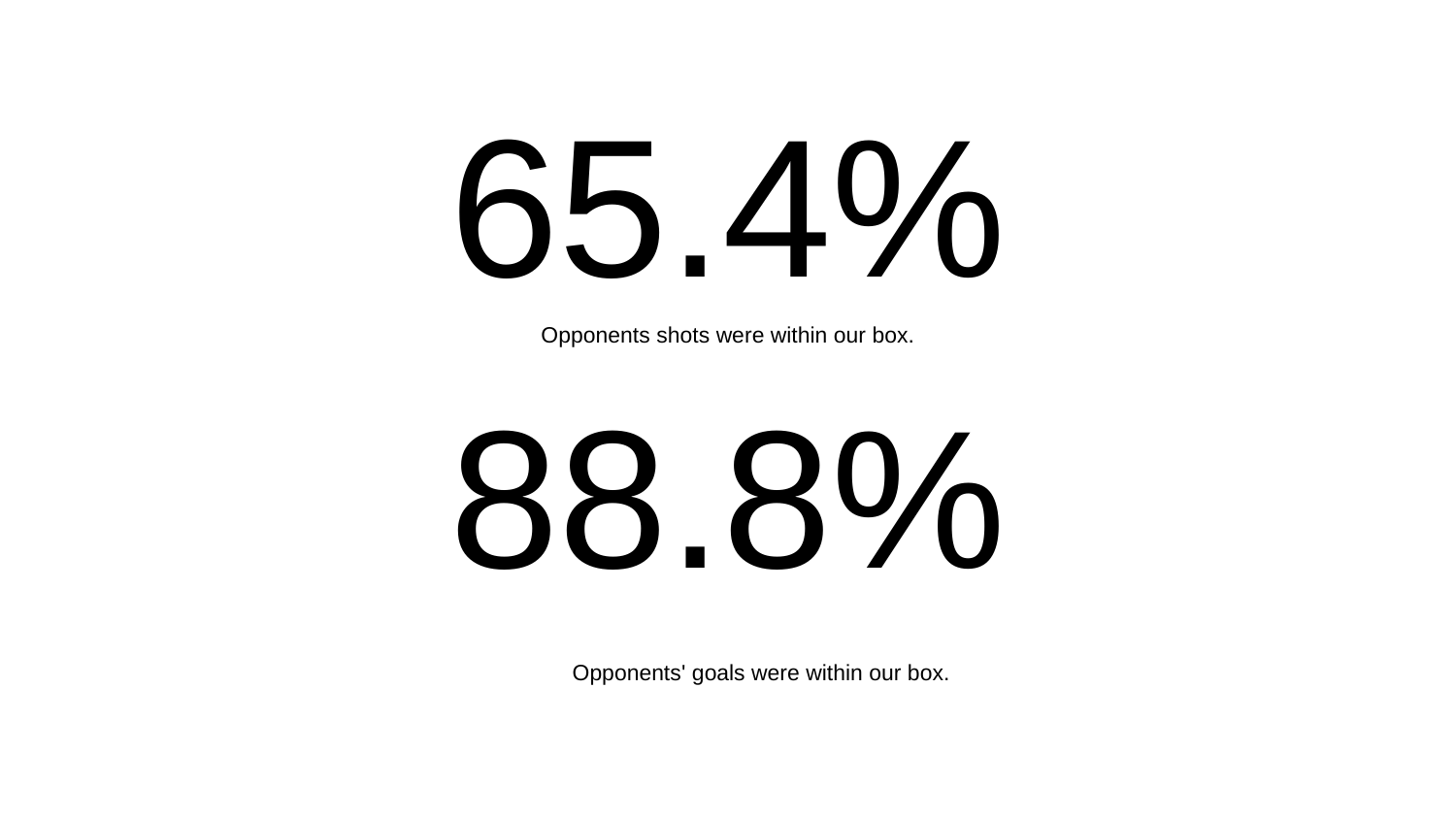

# 65.4%
Opponents shots were within our box.
88.8%
Opponents' goals were within our box.